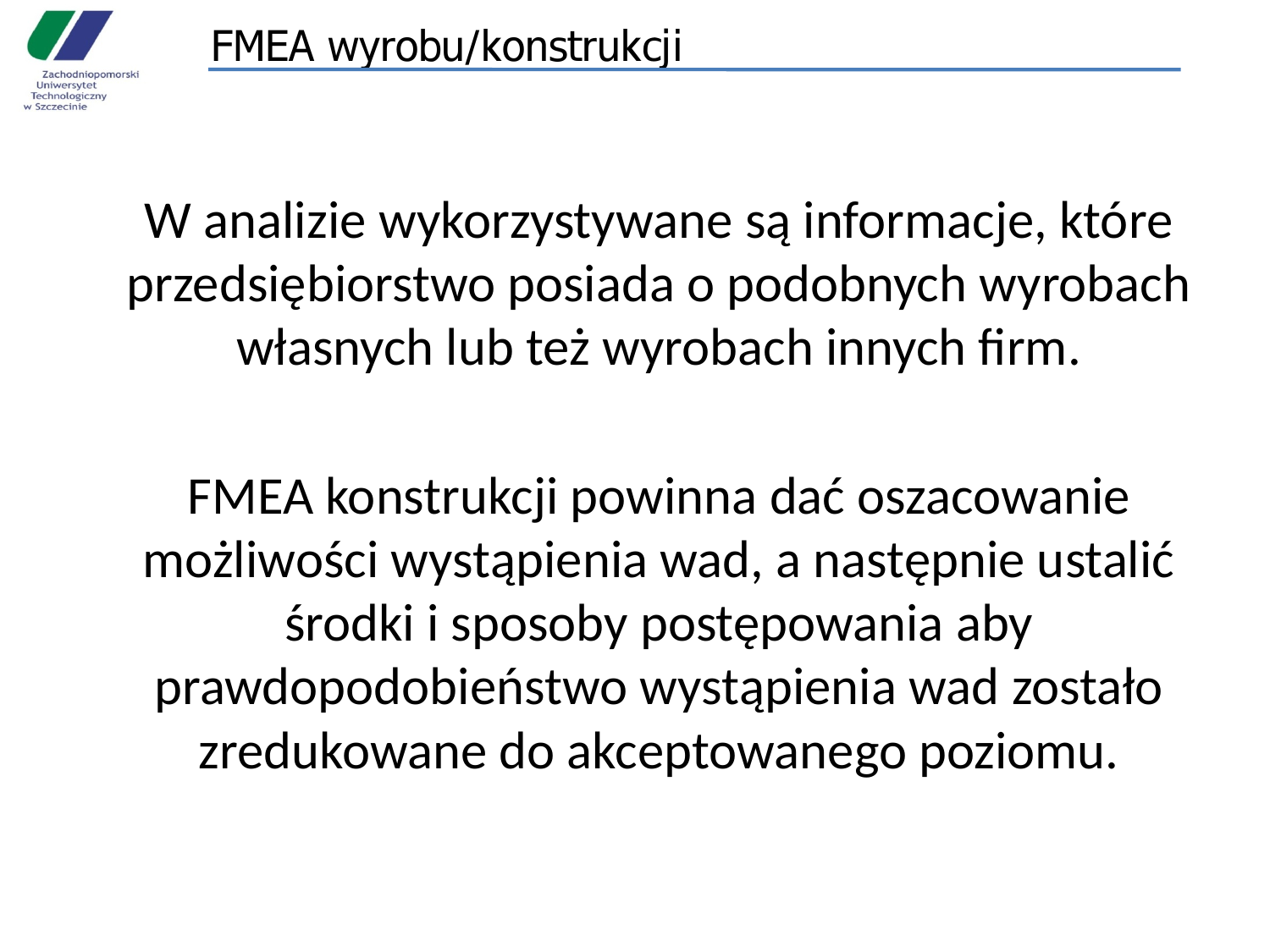

# FMEA wyrobu/konstrukcji
	W analizie wykorzystywane są informacje, które przedsiębiorstwo posiada o podobnych wyrobach własnych lub też wyrobach innych firm.

	FMEA konstrukcji powinna dać oszacowanie możliwości wystąpienia wad, a następnie ustalić środki i sposoby postępowania aby prawdopodobieństwo wystąpienia wad zostało zredukowane do akceptowanego poziomu.